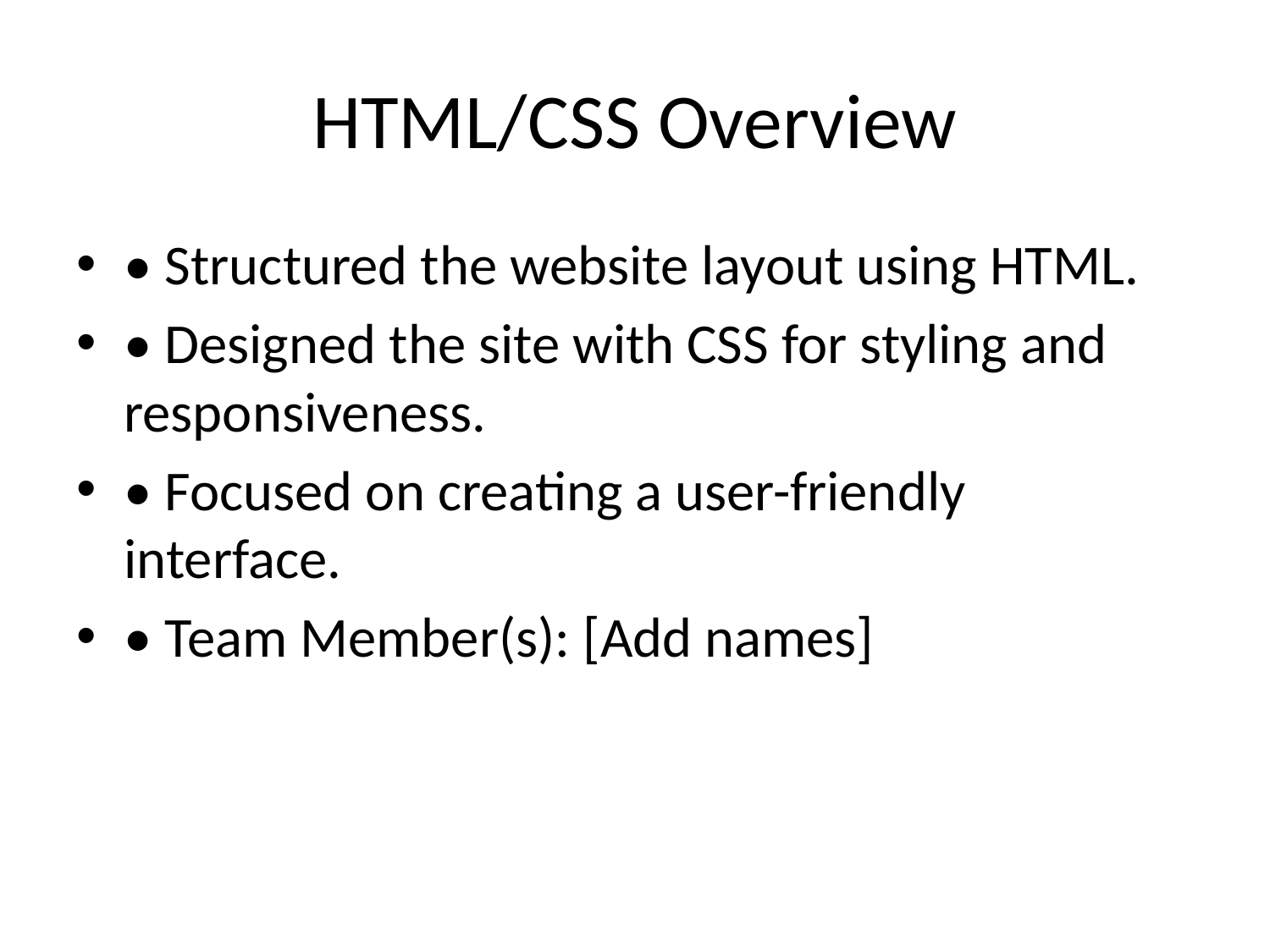

# HTML/CSS Overview
• Structured the website layout using HTML.
• Designed the site with CSS for styling and responsiveness.
• Focused on creating a user-friendly interface.
• Team Member(s): [Add names]